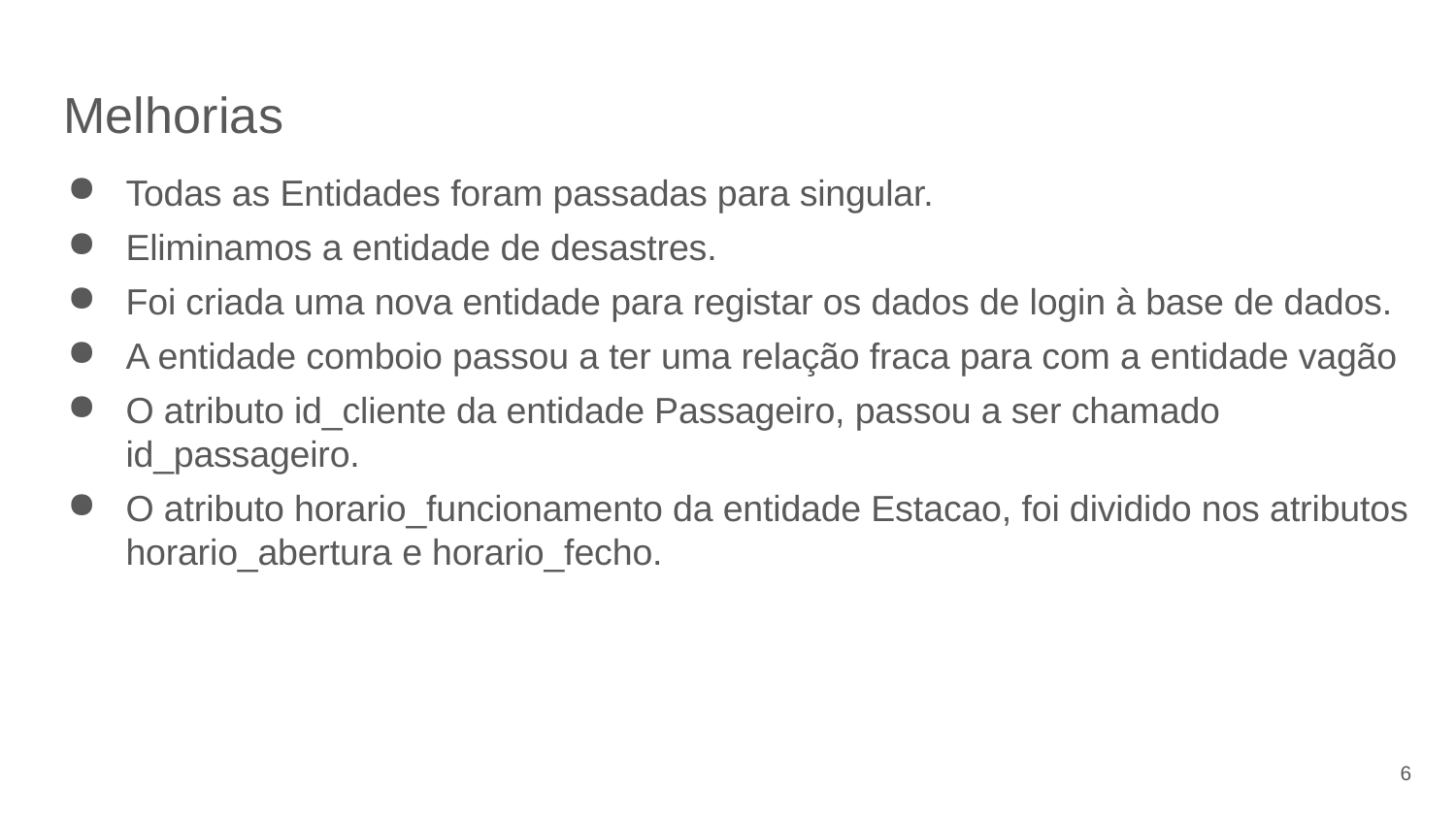

# Melhorias
Todas as Entidades foram passadas para singular.
Eliminamos a entidade de desastres.
Foi criada uma nova entidade para registar os dados de login à base de dados.
A entidade comboio passou a ter uma relação fraca para com a entidade vagão
O atributo id_cliente da entidade Passageiro, passou a ser chamado id_passageiro.
O atributo horario_funcionamento da entidade Estacao, foi dividido nos atributos horario_abertura e horario_fecho.

6